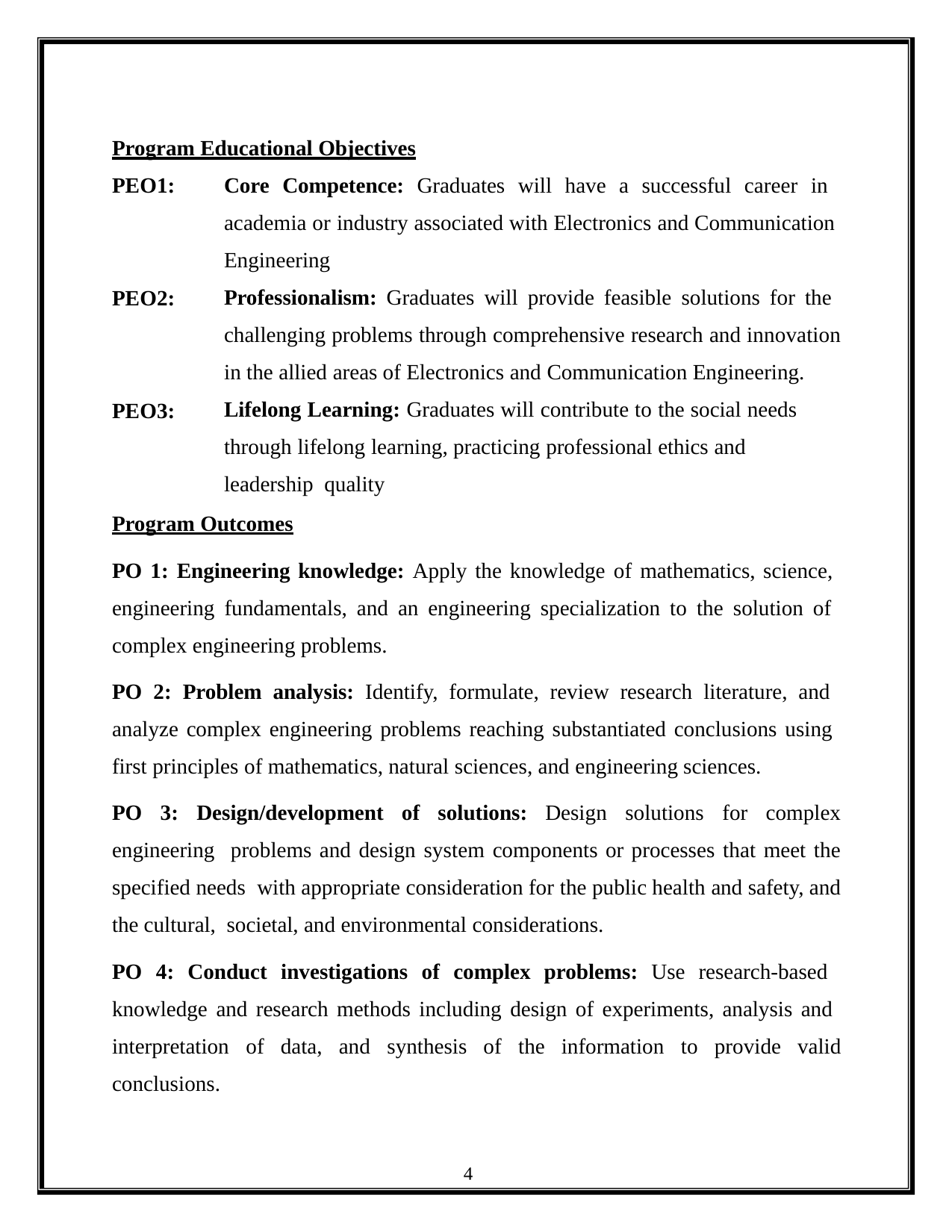

Program Educational Objectives
Core Competence: Graduates will have a successful career in  academia or industry associated with Electronics and Communication  Engineering
Professionalism: Graduates will provide feasible solutions for the  challenging problems through comprehensive research and innovation
in the allied areas of Electronics and Communication Engineering.  Lifelong Learning: Graduates will contribute to the social needs  through lifelong learning, practicing professional ethics and leadership  quality
PEO1:
PEO2:
PEO3:
Program Outcomes
PO 1: Engineering knowledge: Apply the knowledge of mathematics, science,  engineering fundamentals, and an engineering specialization to the solution of  complex engineering problems.
PO 2: Problem analysis: Identify, formulate, review research literature, and  analyze complex engineering problems reaching substantiated conclusions using  first principles of mathematics, natural sciences, and engineering sciences.
PO 3: Design/development of solutions: Design solutions for complex engineering  problems and design system components or processes that meet the specified needs  with appropriate consideration for the public health and safety, and the cultural,  societal, and environmental considerations.
PO 4: Conduct investigations of complex problems: Use research-based  knowledge and research methods including design of experiments, analysis and  interpretation of data, and synthesis of the information to provide valid conclusions.
4